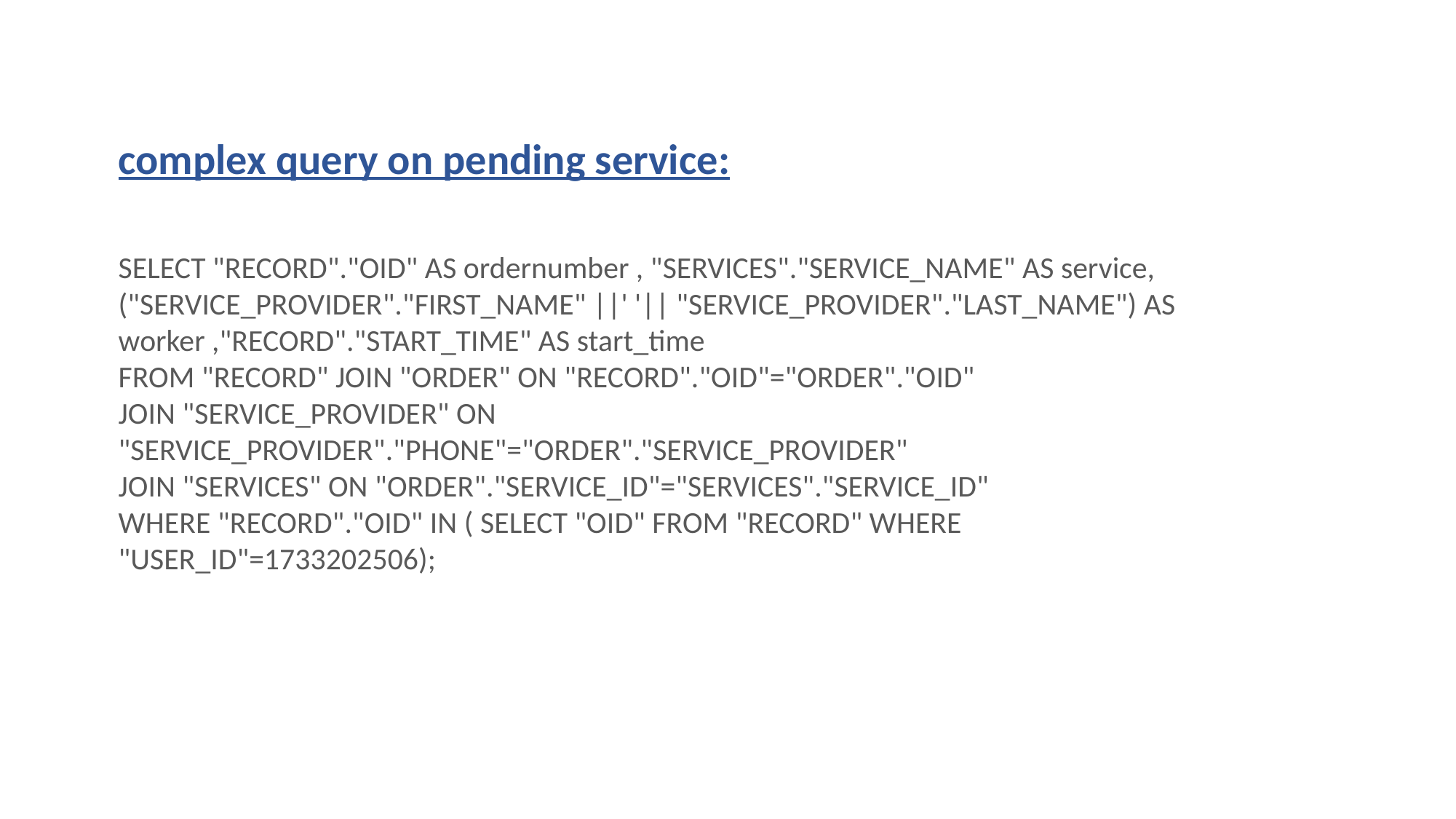

complex query on pending service:

SELECT "RECORD"."OID" AS ordernumber , "SERVICES"."SERVICE_NAME" AS service,("SERVICE_PROVIDER"."FIRST_NAME" ||' '|| "SERVICE_PROVIDER"."LAST_NAME") AS worker ,"RECORD"."START_TIME" AS start_time
FROM "RECORD" JOIN "ORDER" ON "RECORD"."OID"="ORDER"."OID"
JOIN "SERVICE_PROVIDER" ON "SERVICE_PROVIDER"."PHONE"="ORDER"."SERVICE_PROVIDER"
JOIN "SERVICES" ON "ORDER"."SERVICE_ID"="SERVICES"."SERVICE_ID"
WHERE "RECORD"."OID" IN ( SELECT "OID" FROM "RECORD" WHERE "USER_ID"=1733202506);